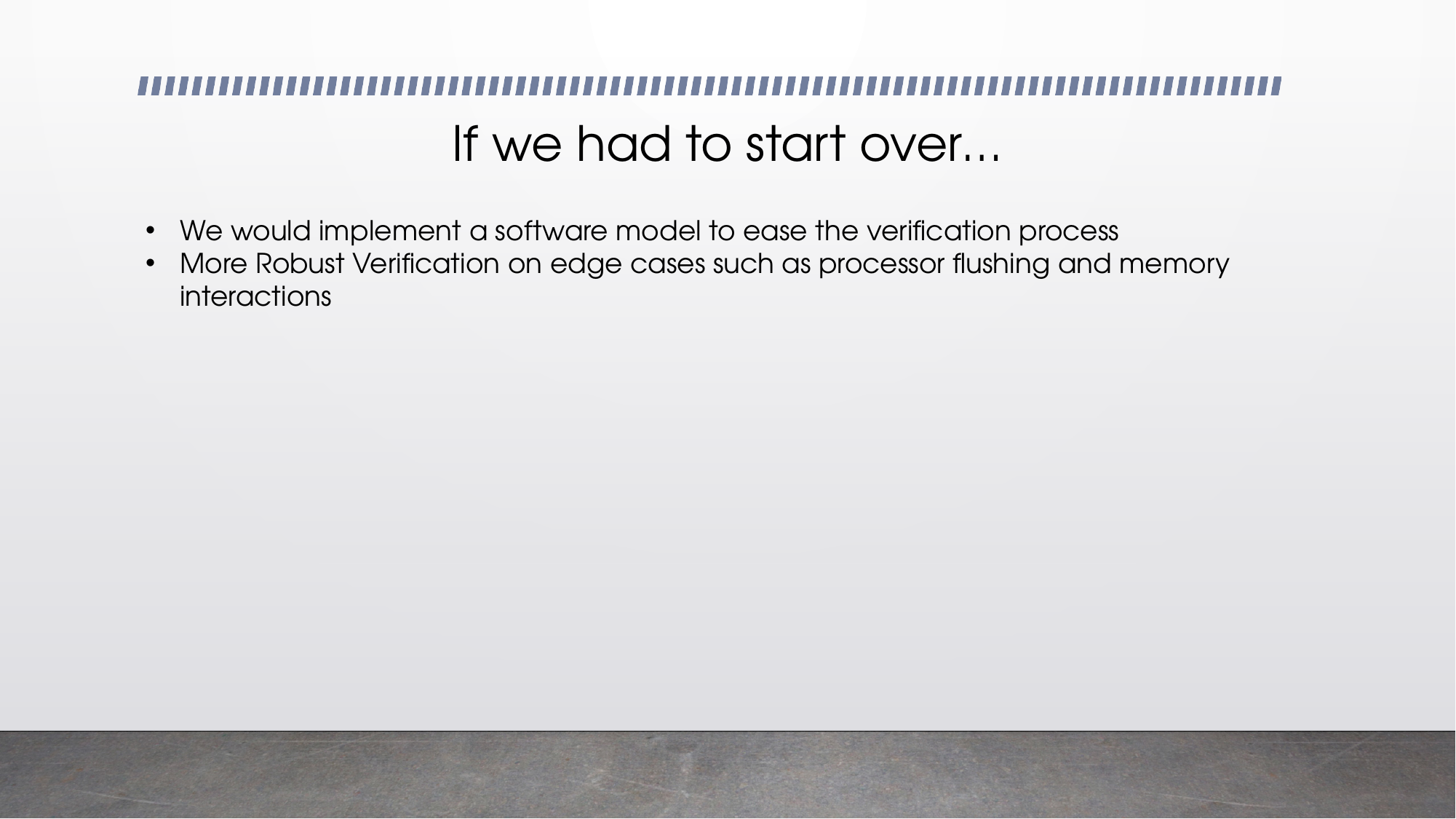

# If we had to start over…
We would implement a software model to ease the verification process
More Robust Verification on edge cases such as processor flushing and memory interactions